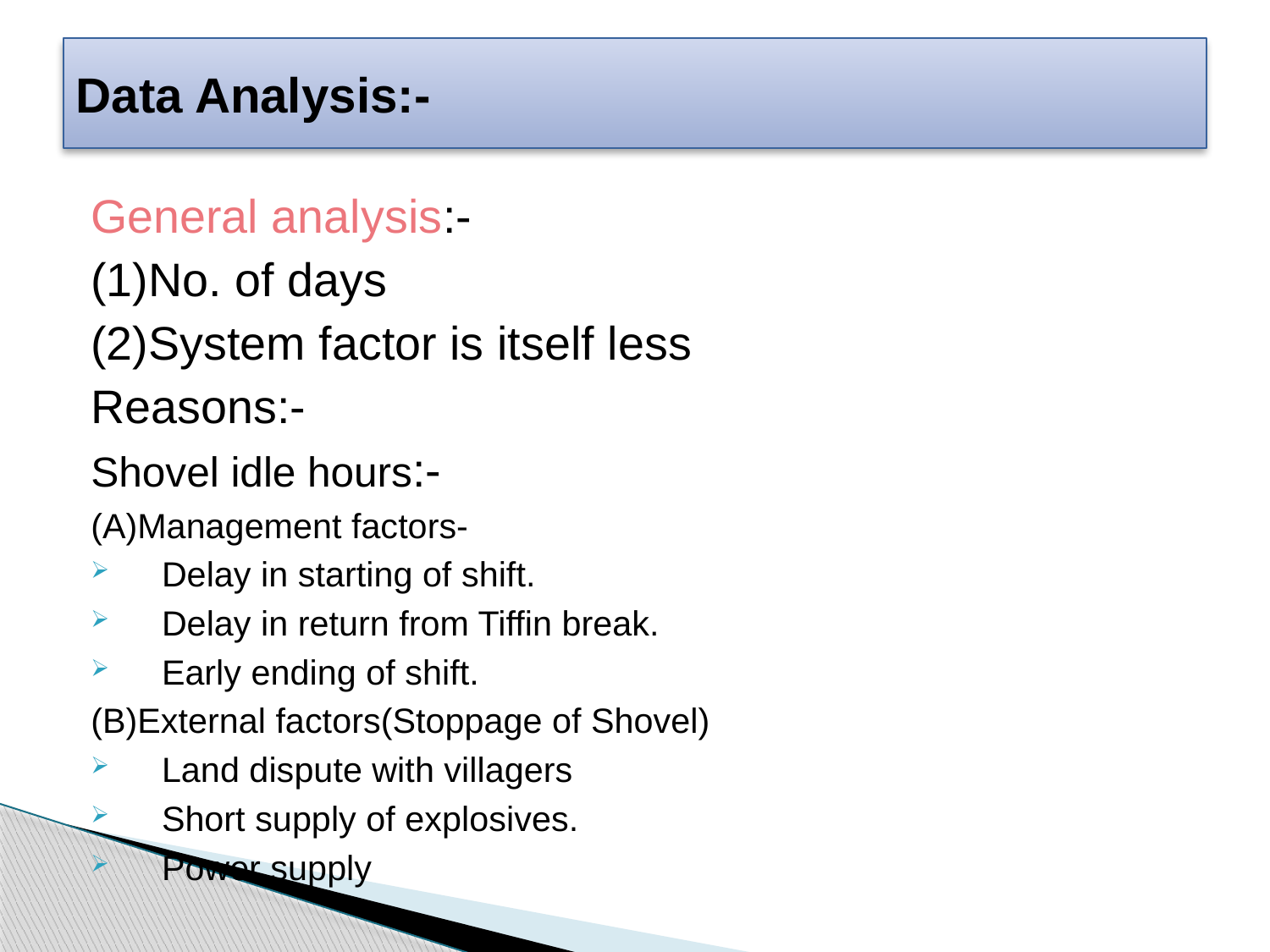

# Data Analysis:-
General analysis:-
(1)No. of days
(2)System factor is itself less
Reasons:-
Shovel idle hours:-
(A)Management factors-
Delay in starting of shift.
Delay in return from Tiffin break.
Early ending of shift.
(B)External factors(Stoppage of Shovel)
Land dispute with villagers
Short supply of explosives.
Power supply